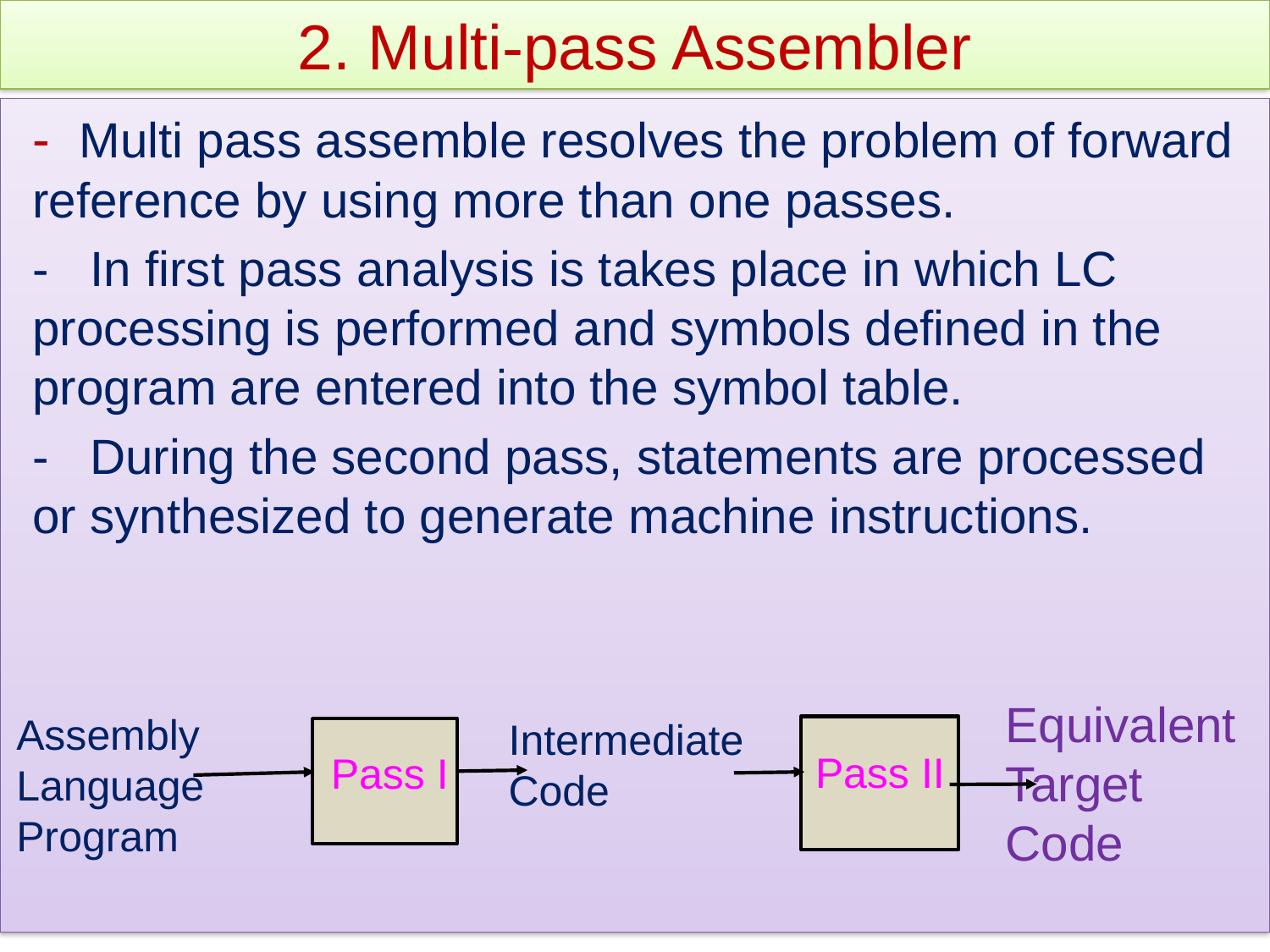

2. Multi-pass Assembler
	-  Multi pass assemble resolves the problem of forward reference by using more than one passes.
	-   In first pass analysis is takes place in which LC processing is performed and symbols defined in the program are entered into the symbol table.
	-   During the second pass, statements are processed or synthesized to generate machine instructions.

Equivalent Target Code
Assembly Language Program
Intermediate Code

Pass II
Pass I